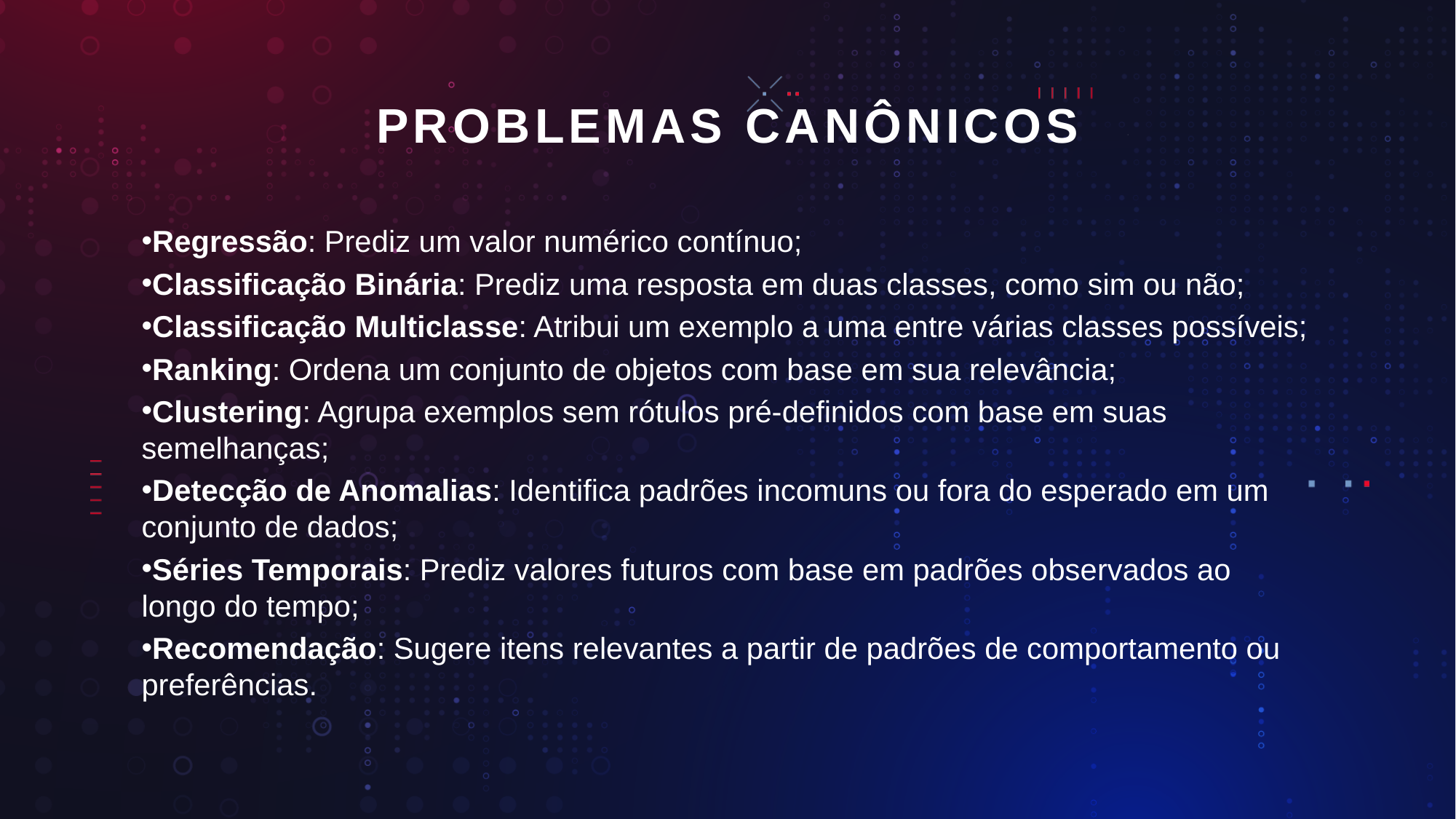

# PROBLEMAS CANÔNICOS
Regressão: Prediz um valor numérico contínuo;
Classificação Binária: Prediz uma resposta em duas classes, como sim ou não;
Classificação Multiclasse: Atribui um exemplo a uma entre várias classes possíveis;
Ranking: Ordena um conjunto de objetos com base em sua relevância;
Clustering: Agrupa exemplos sem rótulos pré-definidos com base em suas semelhanças;
Detecção de Anomalias: Identifica padrões incomuns ou fora do esperado em um conjunto de dados;
Séries Temporais: Prediz valores futuros com base em padrões observados ao longo do tempo;
Recomendação: Sugere itens relevantes a partir de padrões de comportamento ou preferências.